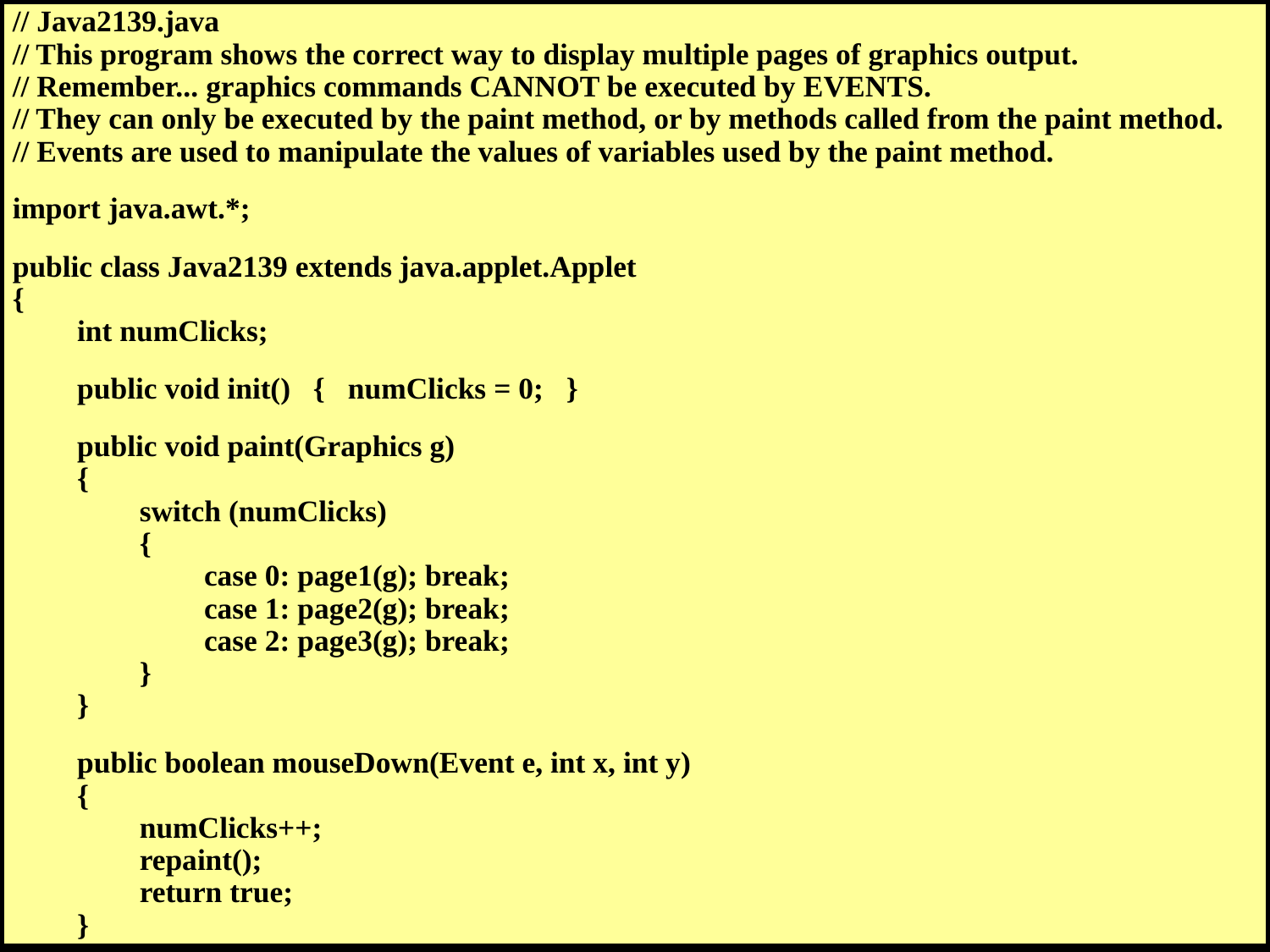

// Java2139.java
// This program shows the correct way to display multiple pages of graphics output.
// Remember... graphics commands CANNOT be executed by EVENTS.
// They can only be executed by the paint method, or by methods called from the paint method.
// Events are used to manipulate the values of variables used by the paint method.

import java.awt.*;

public class Java2139 extends java.applet.Applet
{
	int numClicks;

	public void init()   {   numClicks = 0;   }

	public void paint(Graphics g)
	{
		switch (numClicks)
		{
			case 0: page1(g); break;
			case 1: page2(g); break;
			case 2: page3(g); break;
		}
	}

	public boolean mouseDown(Event e, int x, int y)
	{
		numClicks++;
		repaint();
		return true;
	}